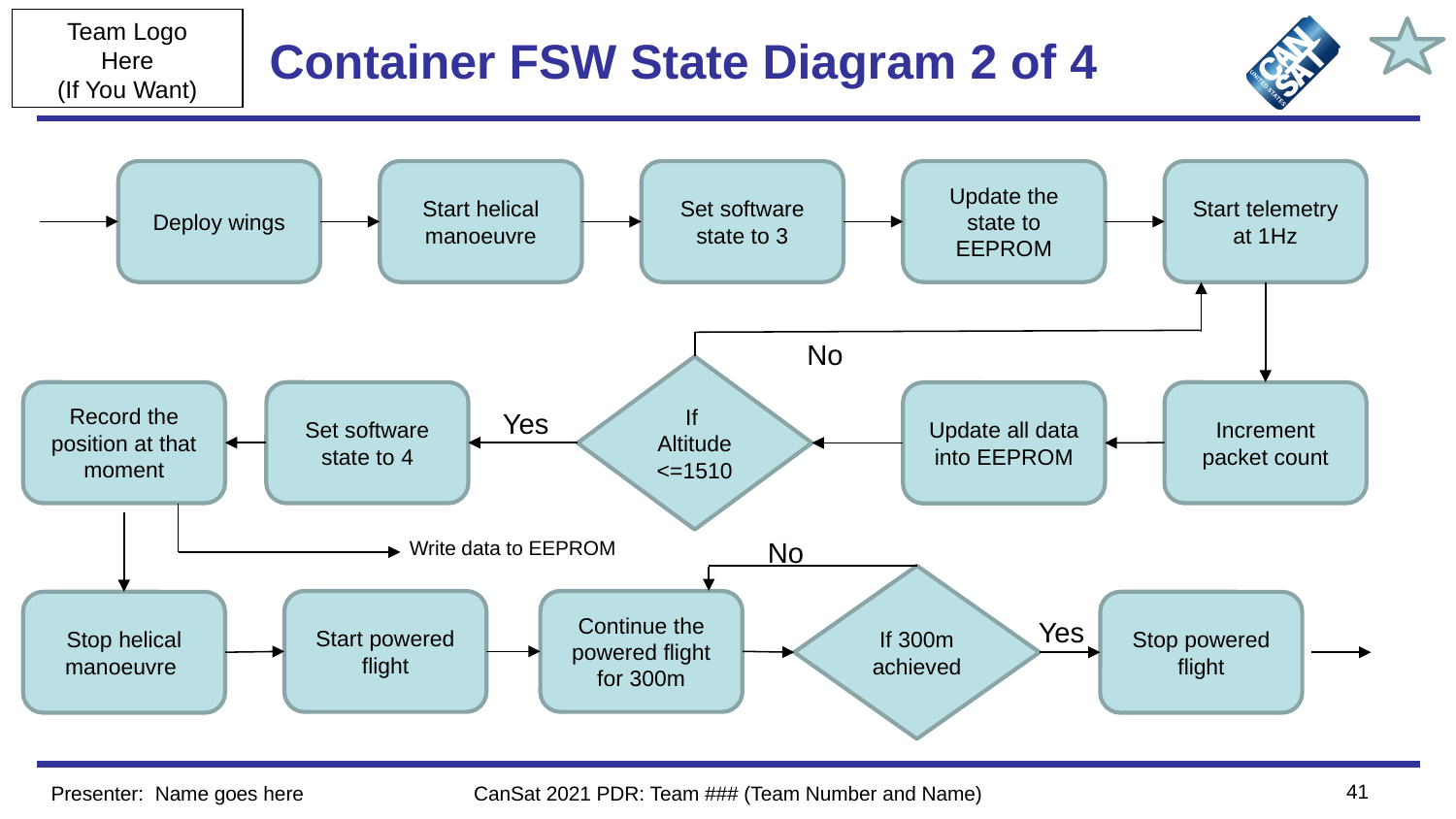

# Container FSW State Diagram 2 of 4

Start telemetry at 1Hz
Deploy wings
Start helical manoeuvre
Set software state to 3
Update the state to EEPROM
No
If
Altitude <=1510
Record the position at that moment
Set software state to 4
Increment packet count
Update all data into EEPROM
Yes
No
Write data to EEPROM
If 300m achieved
Start powered flight
Continue the powered flight for 300m
Stop helical
manoeuvre
Stop powered flight
Yes
41
Presenter:  Name goes here
CanSat 2021 PDR: Team ### (Team Number and Name)